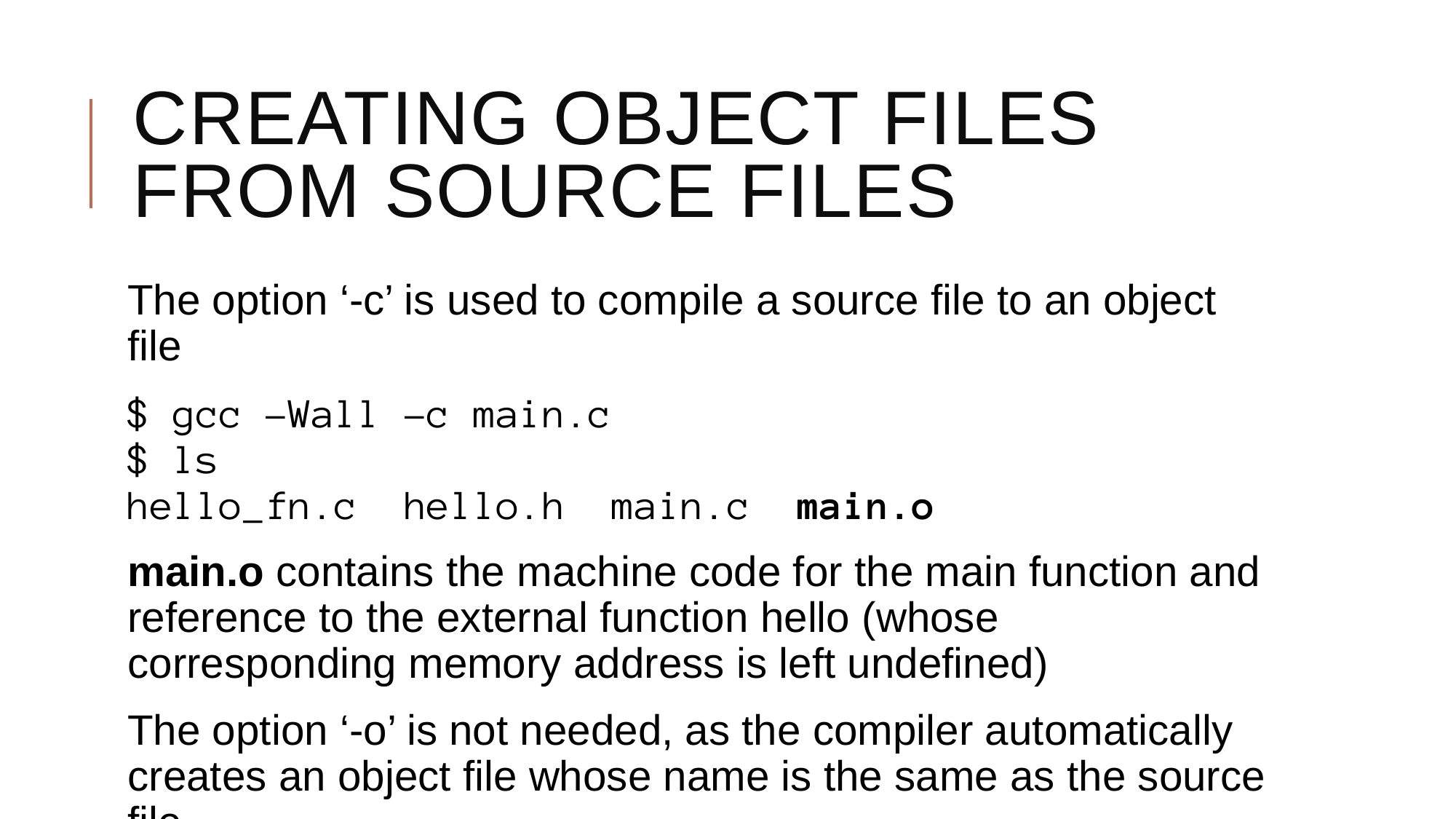

# Creating object files from source files
The option ‘-c’ is used to compile a source file to an object file
$ gcc -Wall -c main.c
$ ls
hello_fn.c  hello.h  main.c  main.o
main.o contains the machine code for the main function and reference to the external function hello (whose corresponding memory address is left undefined)
The option ‘-o’ is not needed, as the compiler automatically creates an object file whose name is the same as the source file